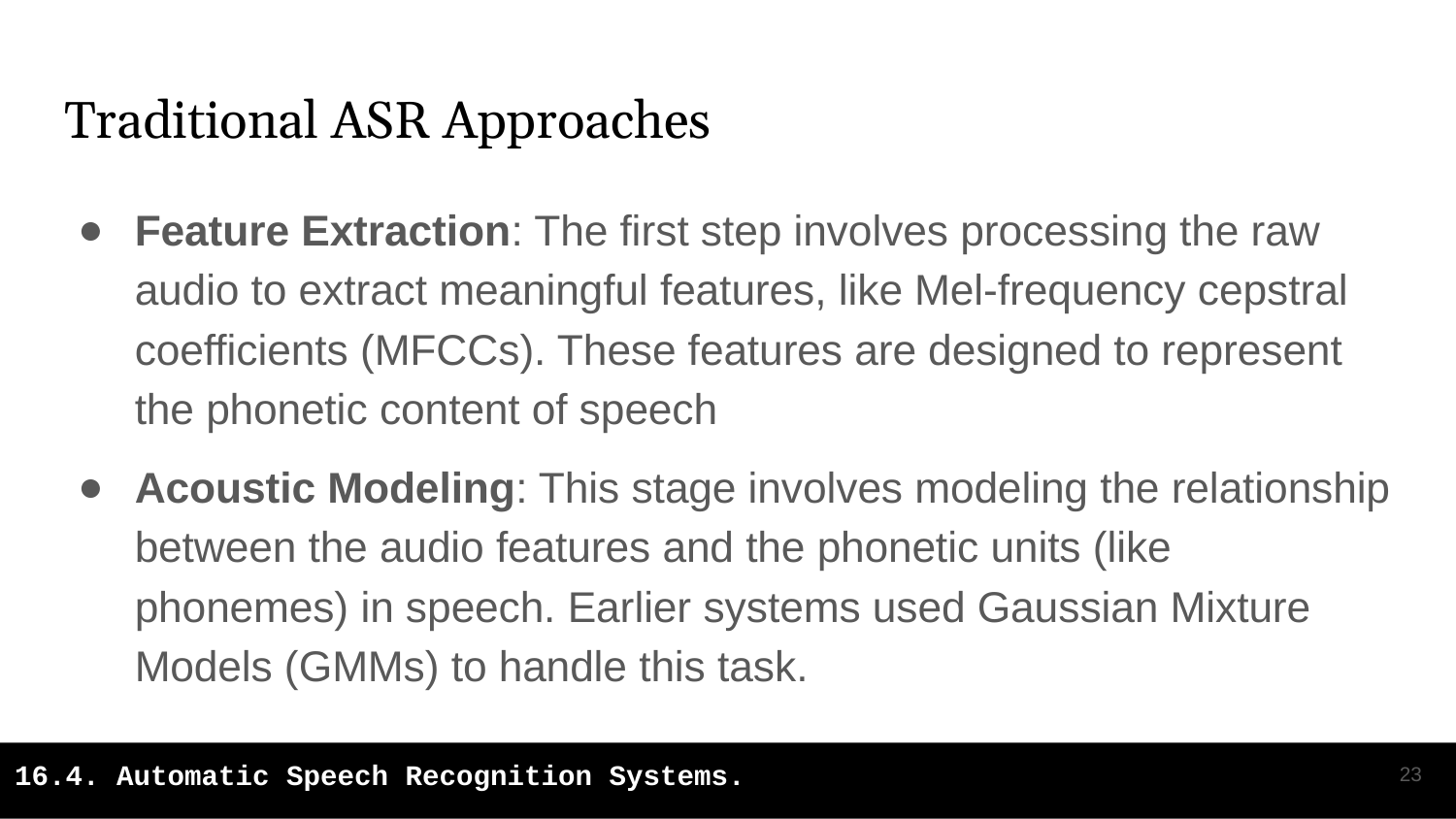

# Traditional ASR Approaches
Feature Extraction: The first step involves processing the raw audio to extract meaningful features, like Mel-frequency cepstral coefficients (MFCCs). These features are designed to represent the phonetic content of speech
Acoustic Modeling: This stage involves modeling the relationship between the audio features and the phonetic units (like phonemes) in speech. Earlier systems used Gaussian Mixture Models (GMMs) to handle this task.
23
16.4. Automatic Speech Recognition Systems.